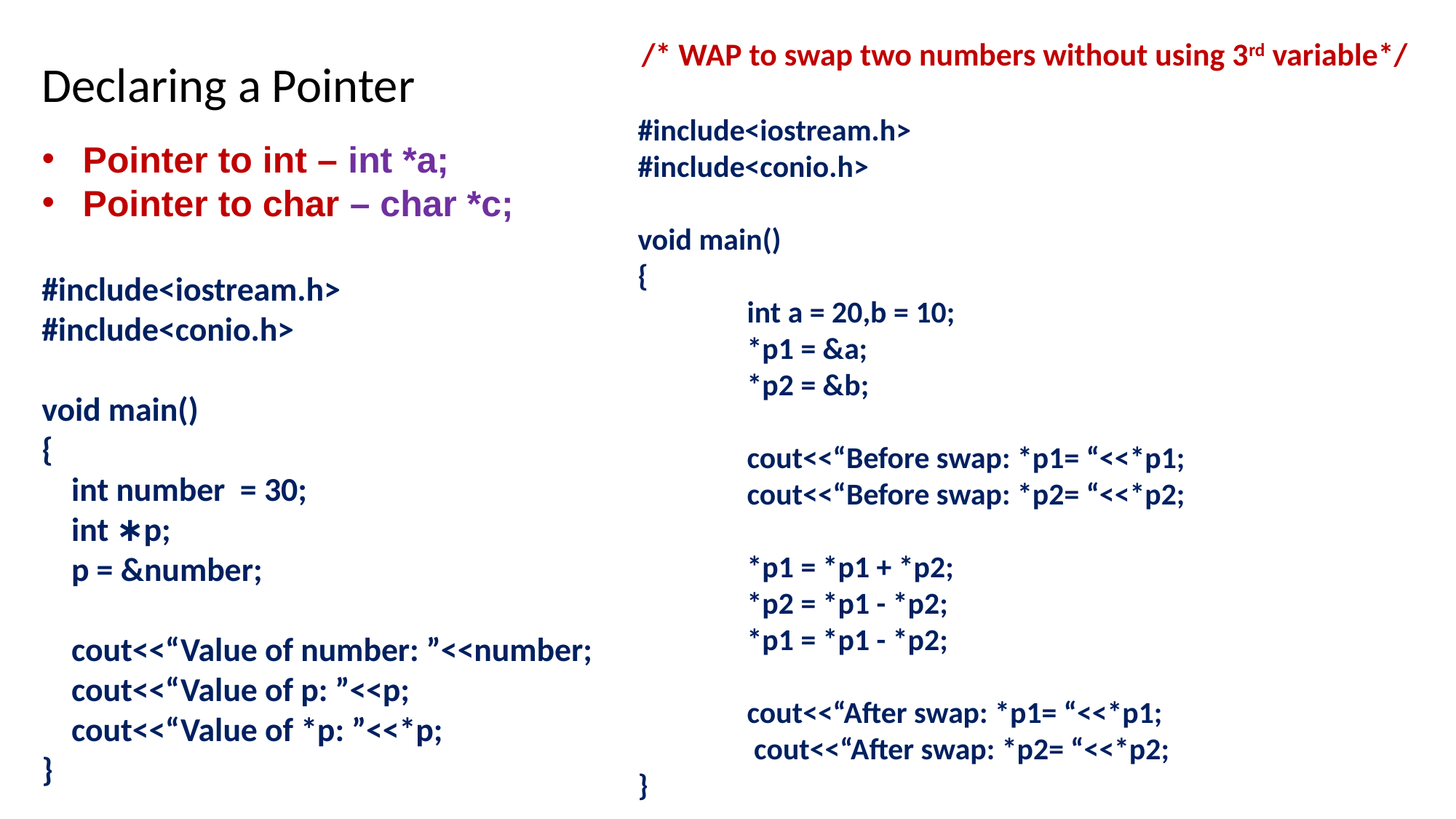

/* WAP to swap two numbers without using 3rd variable*/

#include<iostream.h>
#include<conio.h>

void main()
{
	int a = 20,b = 10;
	*p1 = &a;
	*p2 = &b;

	cout<<“Before swap: *p1= “<<*p1;
	cout<<“Before swap: *p2= “<<*p2;

	*p1 = *p1 + *p2;
	*p2 = *p1 - *p2;
	*p1 = *p1 - *p2;

	cout<<“After swap: *p1= “<<*p1;
	 cout<<“After swap: *p2= “<<*p2;
}
# Declaring a Pointer
Pointer to int – int *a;
Pointer to char – char *c;
#include<iostream.h>
#include<conio.h>

void main()
{
    int number  = 30;
    int ∗p;
    p = &number;

    cout<<“Value of number: ”<<number;
    cout<<“Value of p: ”<<p;
    cout<<“Value of *p: ”<<*p;
}